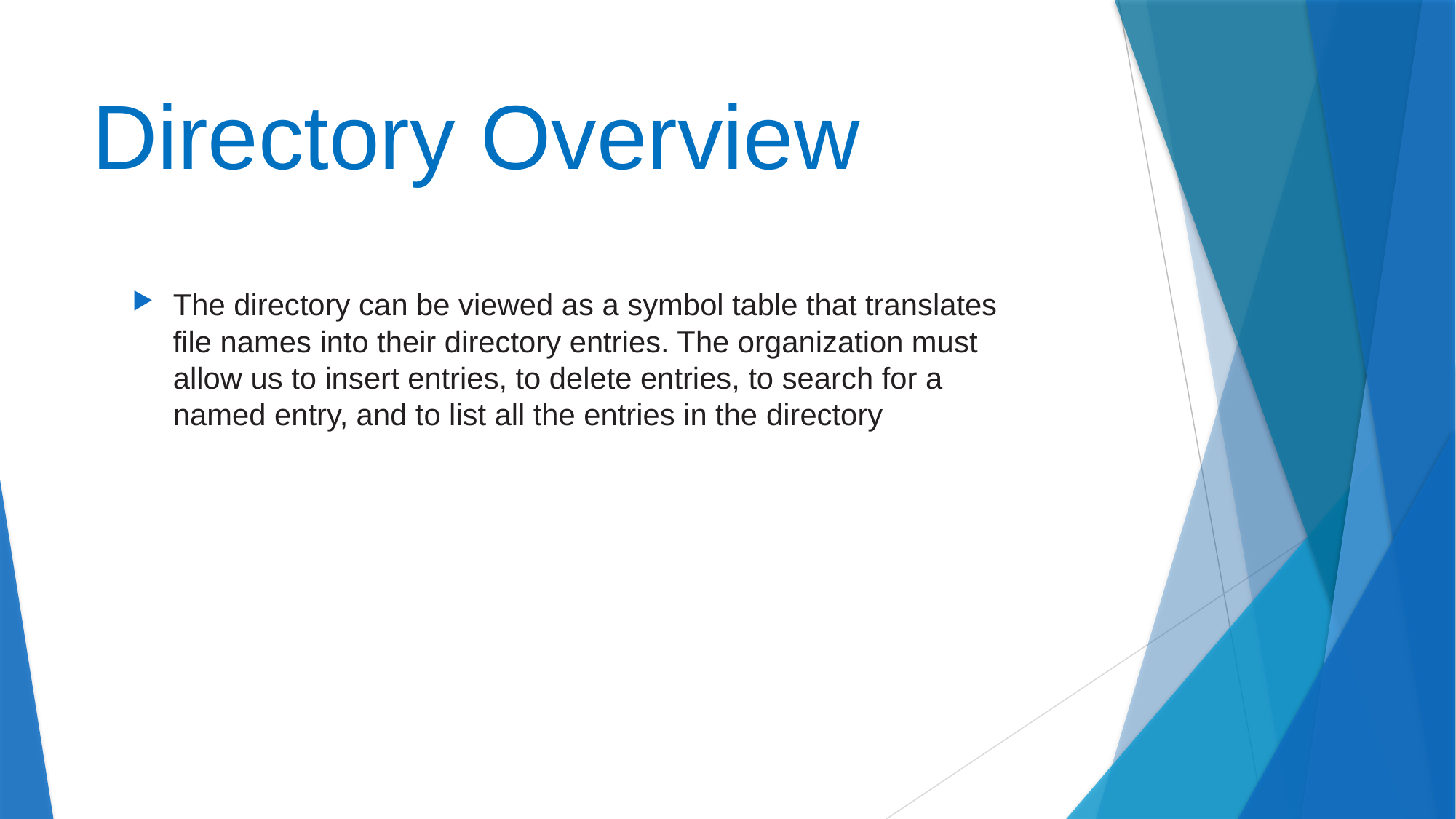

# Directory Overview
The directory can be viewed as a symbol table that translates file names into their directory entries. The organization must allow us to insert entries, to delete entries, to search for a named entry, and to list all the entries in the directory